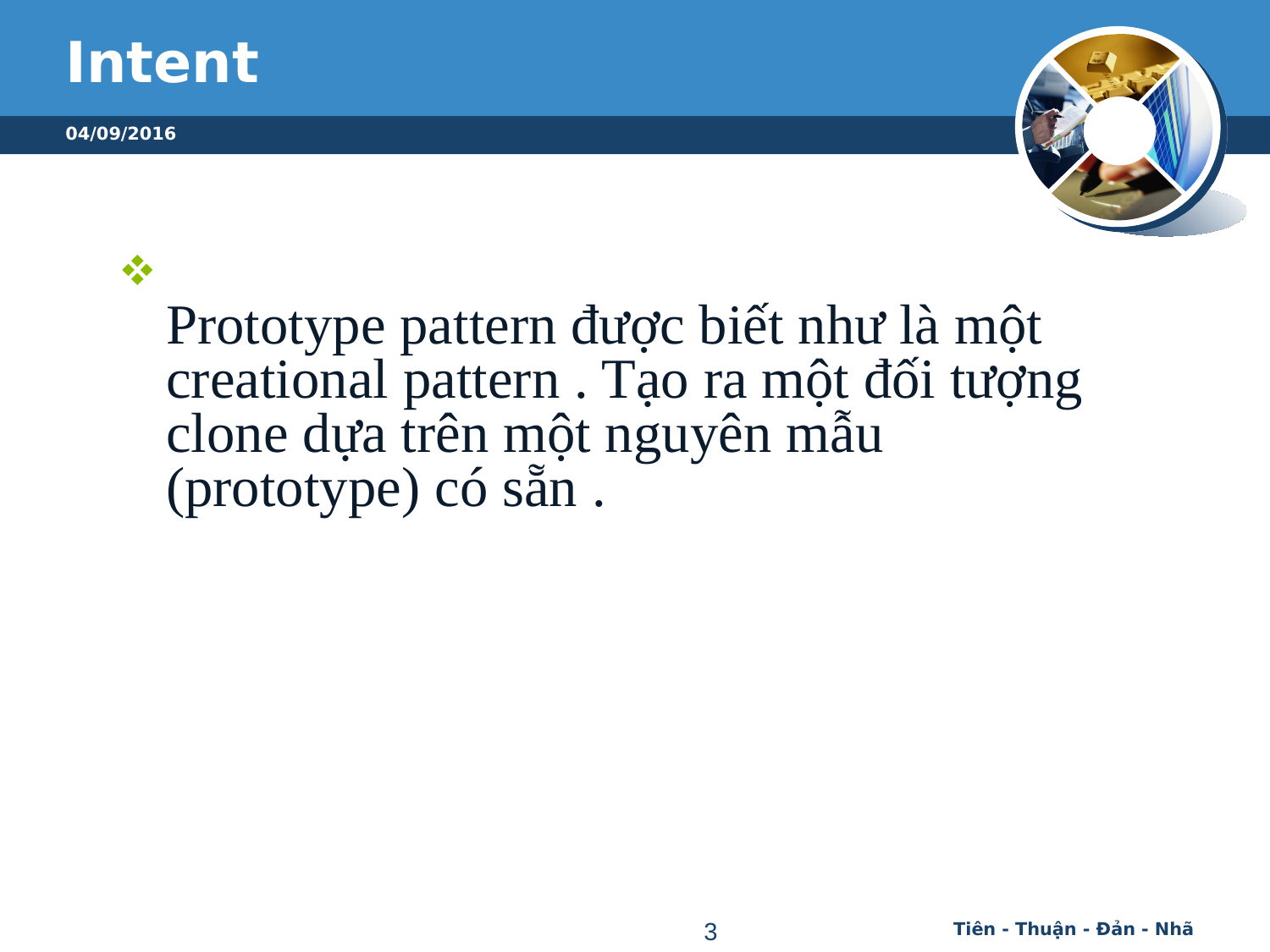

# Intent
04/09/2016
Prototype pattern được biết như là một creational pattern . Tạo ra một đối tượng clone dựa trên một nguyên mẫu (prototype) có sẵn .

3
Tiên - Thuận - Đản - Nhã